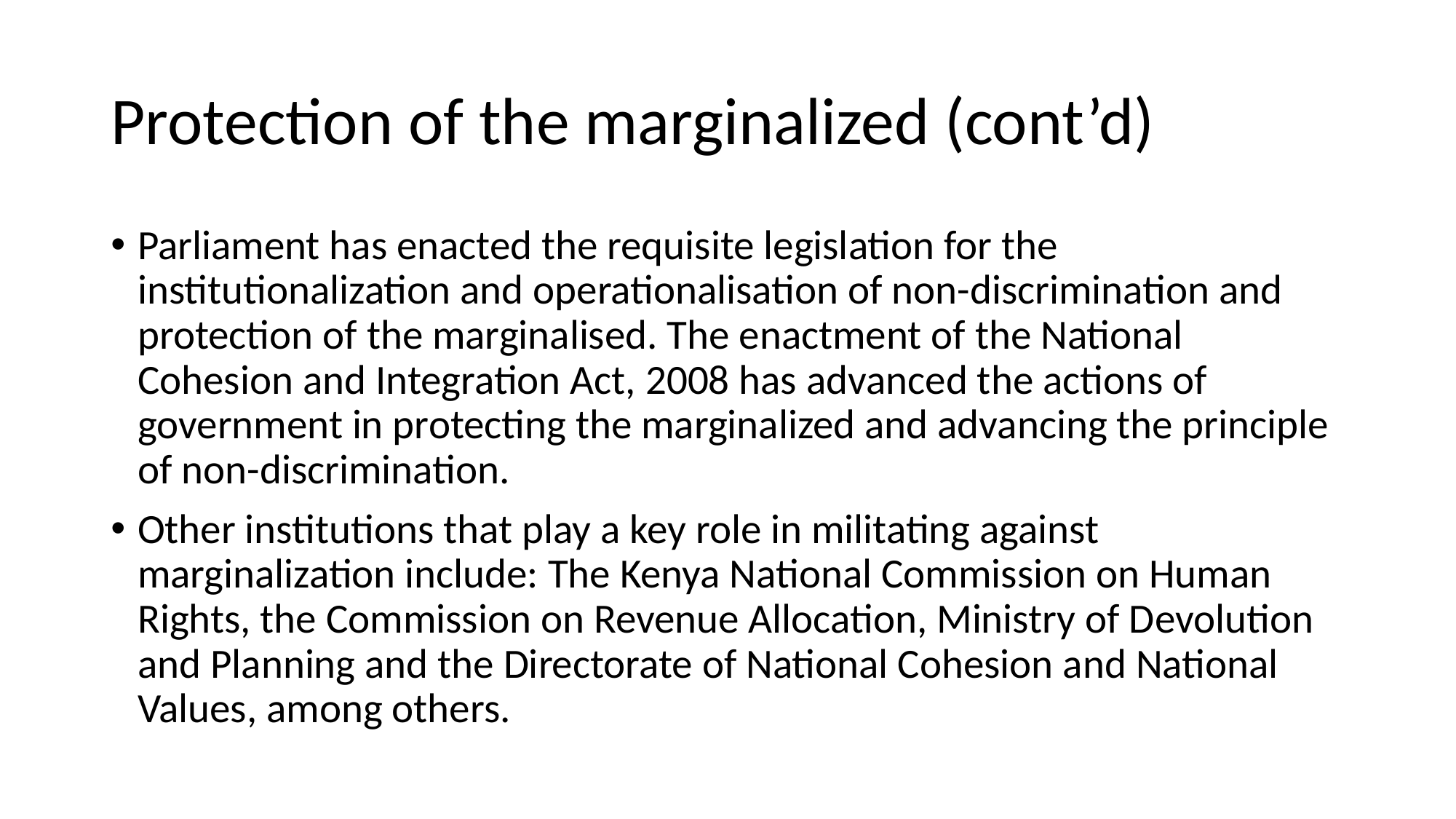

# Protection of the marginalized (cont’d)
Parliament has enacted the requisite legislation for the institutionalization and operationalisation of non-discrimination and protection of the marginalised. The enactment of the National Cohesion and Integration Act, 2008 has advanced the actions of government in protecting the marginalized and advancing the principle of non-discrimination.
Other institutions that play a key role in militating against marginalization include: The Kenya National Commission on Human Rights, the Commission on Revenue Allocation, Ministry of Devolution and Planning and the Directorate of National Cohesion and National Values, among others.